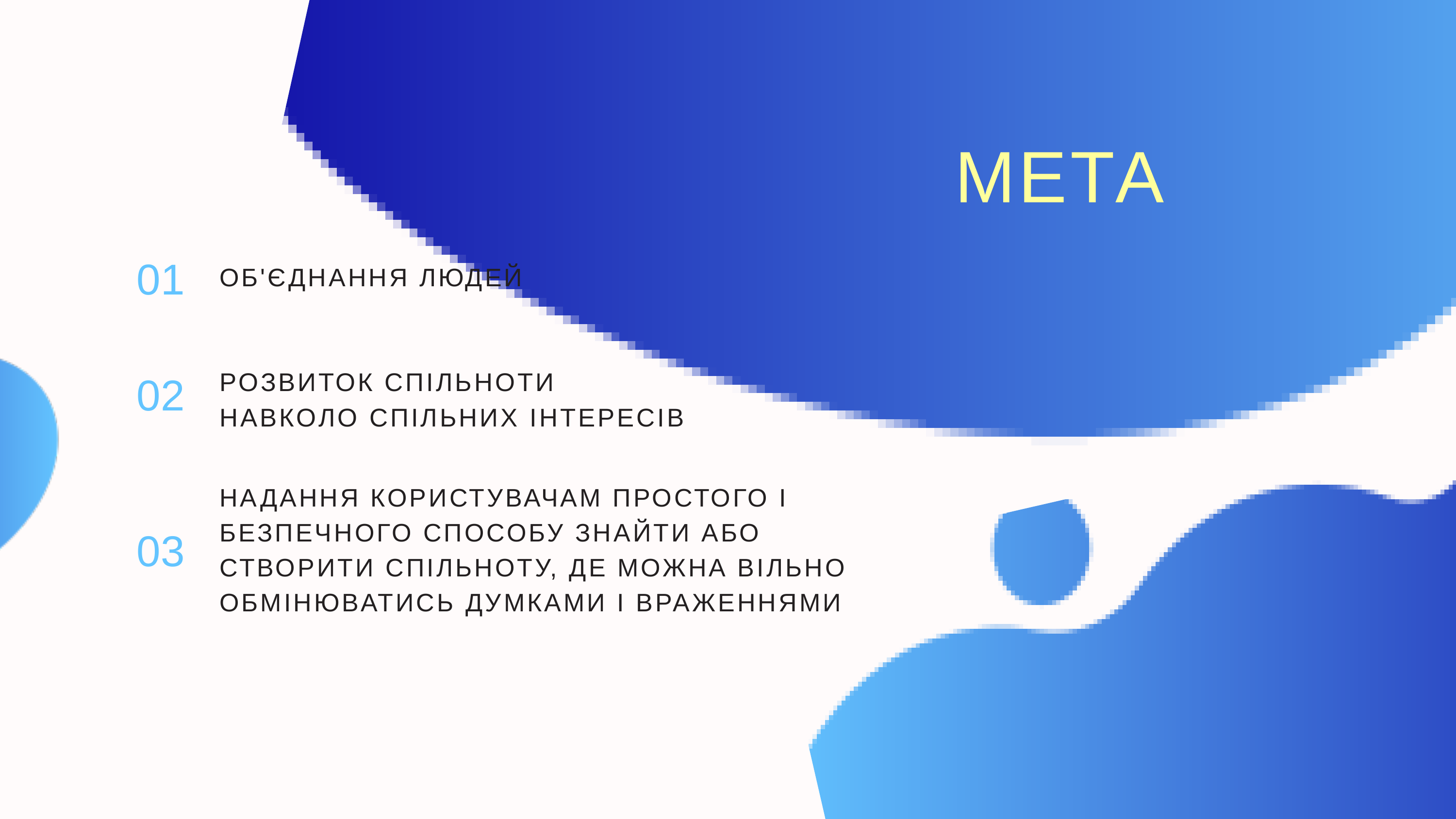

МЕТА
01
ОБ'ЄДНАННЯ ЛЮДЕЙ

02
РОЗВИТОК СПІЛЬНОТИ НАВКОЛО СПІЛЬНИХ ІНТЕРЕСІВ

НАДАННЯ КОРИСТУВАЧАМ ПРОСТОГО І БЕЗПЕЧНОГО СПОСОБУ ЗНАЙТИ АБО СТВОРИТИ СПІЛЬНОТУ, ДЕ МОЖНА ВІЛЬНО ОБМІНЮВАТИСЬ ДУМКАМИ І ВРАЖЕННЯМИ
03